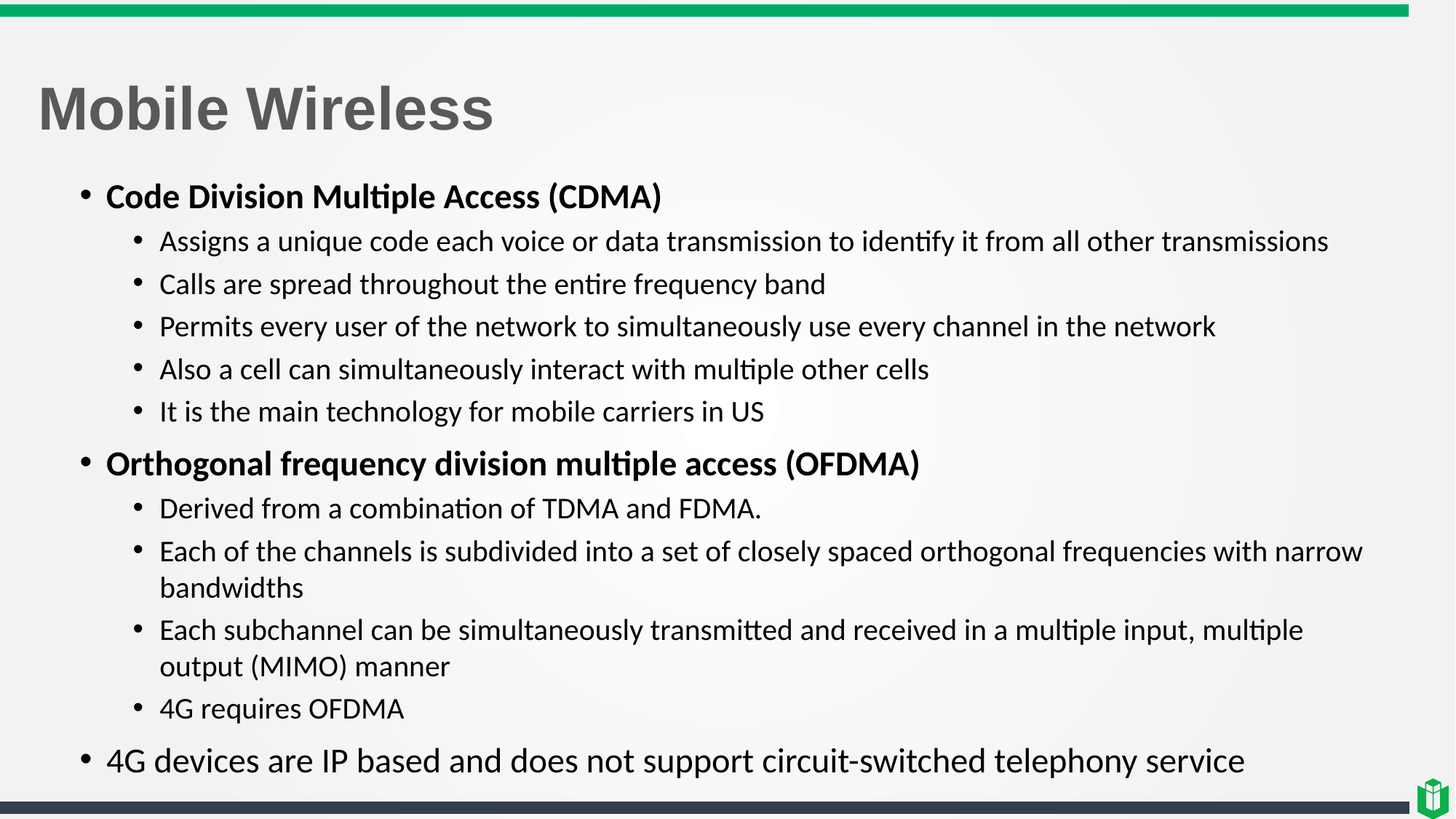

# Mobile Wireless

Code Division Multiple Access (CDMA)
Assigns a unique code each voice or data transmission to identify it from all other transmissions
Calls are spread throughout the entire frequency band
Permits every user of the network to simultaneously use every channel in the network
Also a cell can simultaneously interact with multiple other cells
It is the main technology for mobile carriers in US
Orthogonal frequency division multiple access (OFDMA)
Derived from a combination of TDMA and FDMA.
Each of the channels is subdivided into a set of closely spaced orthogonal frequencies with narrow bandwidths
Each subchannel can be simultaneously transmitted and received in a multiple input, multiple output (MIMO) manner
4G requires OFDMA
4G devices are IP based and does not support circuit-switched telephony service